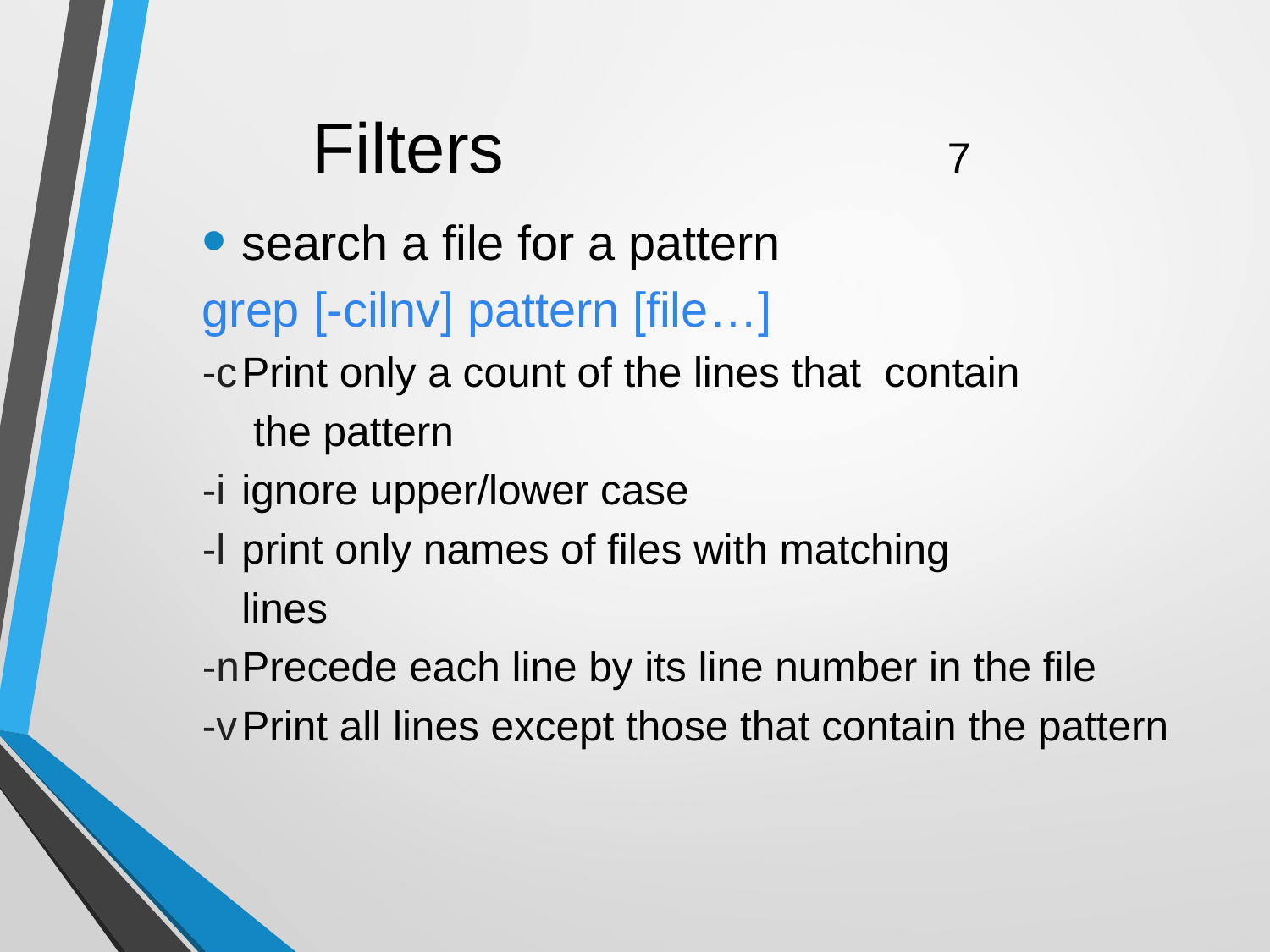

# Filters 				7
search a file for a pattern
grep [-cilnv] pattern [file…]
-c		Print only a count of the lines that  contain
		 the pattern
-i		ignore upper/lower case
-l		print only names of files with matching
		lines
-n		Precede each line by its line number in the file
-v		Print all lines except those that contain the pattern